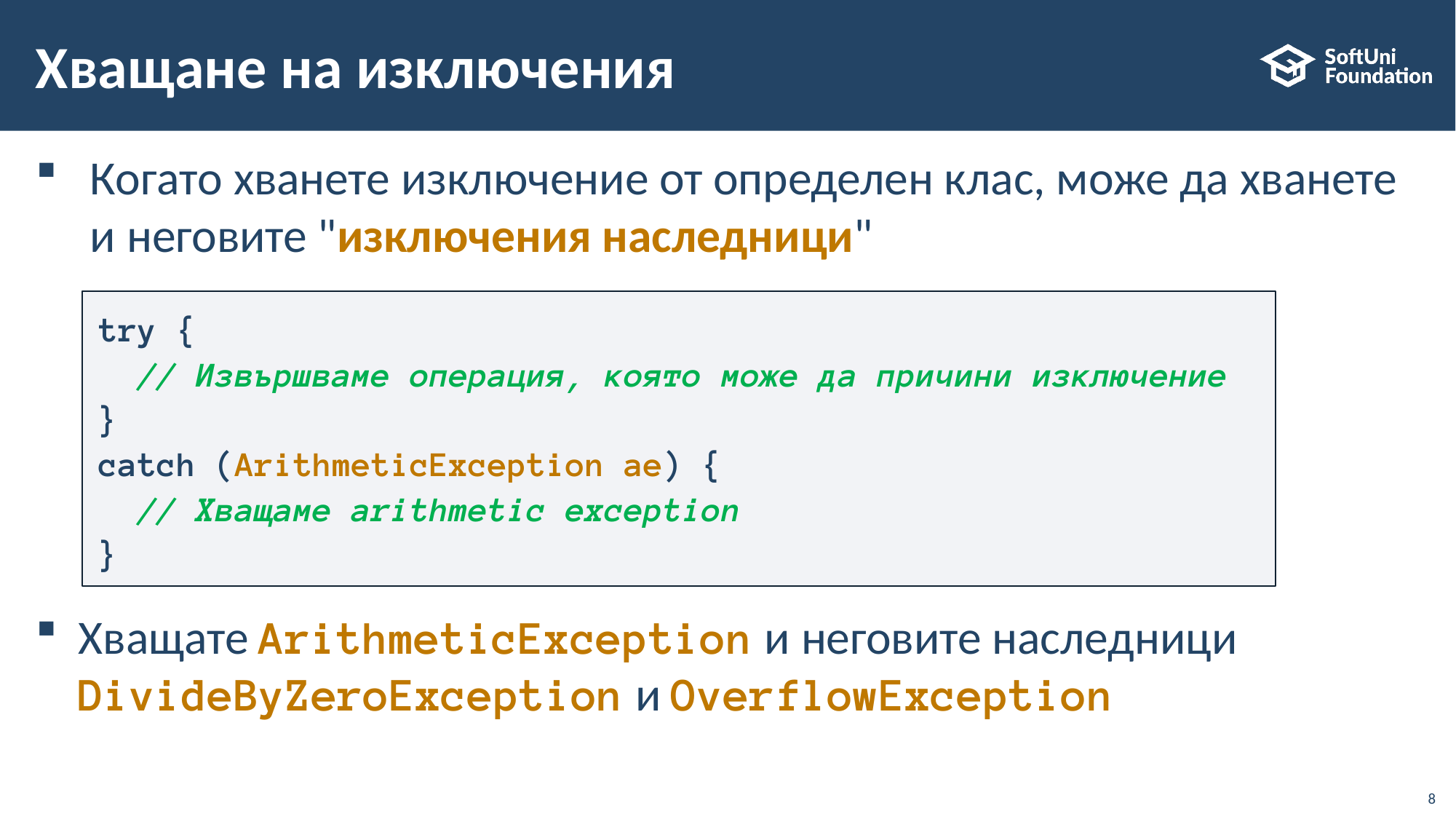

# Хващане на изключения
Когато хванете изключение от определен клас, може да хванете и неговите "изключения наследници"

Хващате ArithmeticException и неговите наследници
DivideByZeroException и OverflowException
try {
  // Извършваме операция, която може да причини изключение
}
catch (ArithmeticException ae) {
  // Хващаме arithmetic exception
}
8